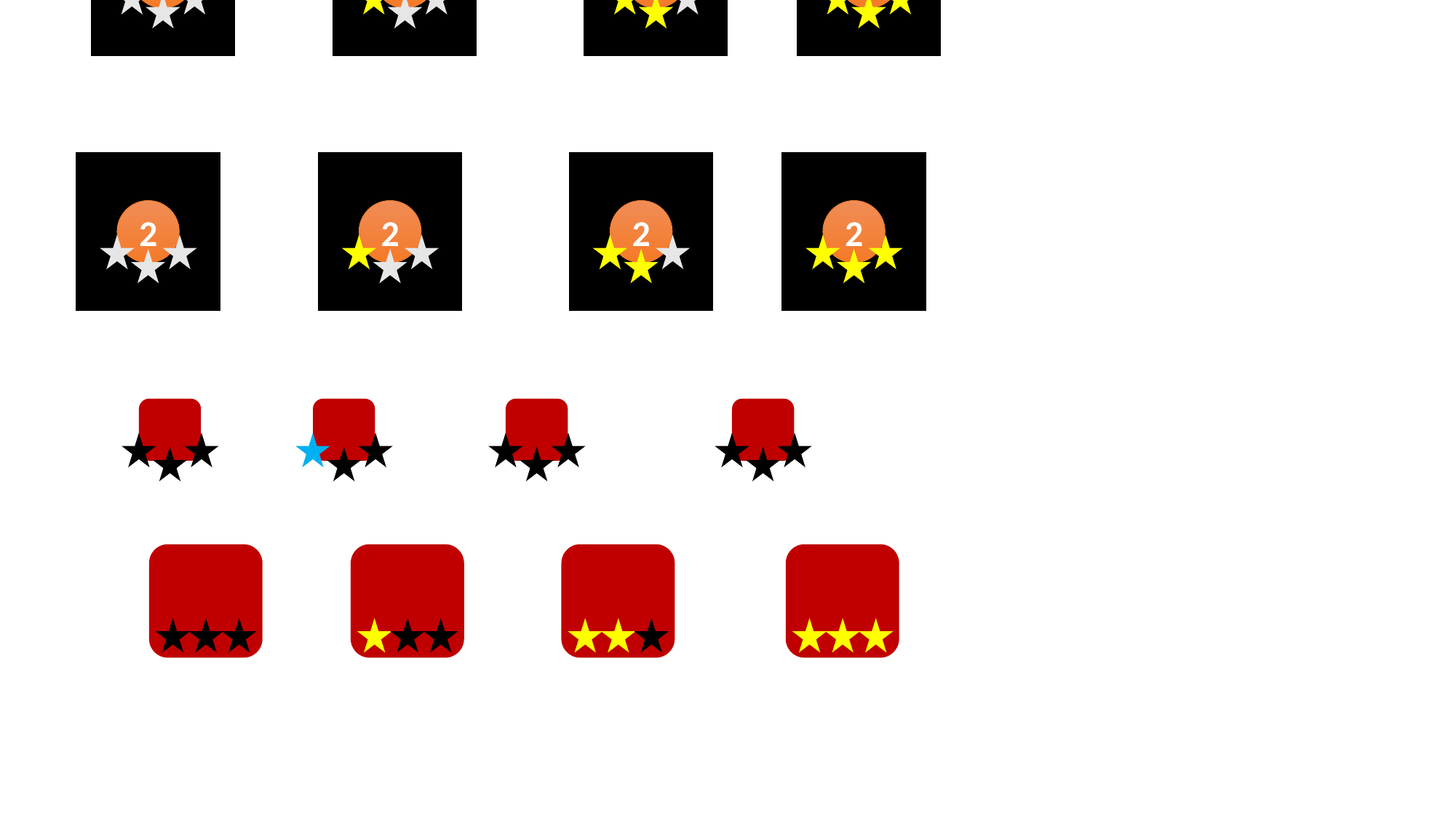

1

1

1

1

2

2

2

2